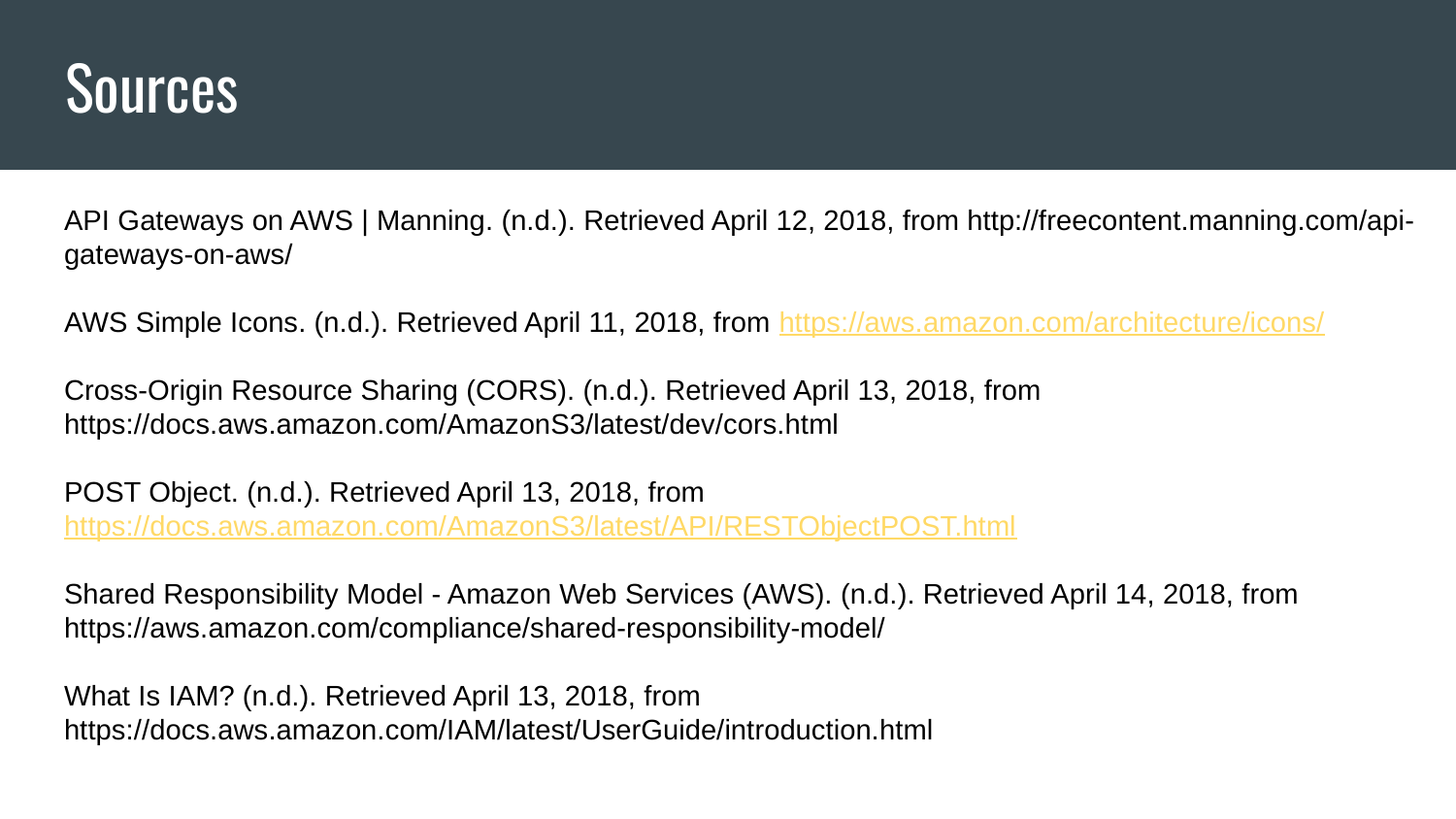

# Sources

API Gateways on AWS | Manning. (n.d.). Retrieved April 12, 2018, from http://freecontent.manning.com/api-gateways-on-aws/

AWS Simple Icons. (n.d.). Retrieved April 11, 2018, from https://aws.amazon.com/architecture/icons/

Cross-Origin Resource Sharing (CORS). (n.d.). Retrieved April 13, 2018, from https://docs.aws.amazon.com/AmazonS3/latest/dev/cors.html

POST Object. (n.d.). Retrieved April 13, 2018, from https://docs.aws.amazon.com/AmazonS3/latest/API/RESTObjectPOST.html

Shared Responsibility Model - Amazon Web Services (AWS). (n.d.). Retrieved April 14, 2018, from https://aws.amazon.com/compliance/shared-responsibility-model/

What Is IAM? (n.d.). Retrieved April 13, 2018, from https://docs.aws.amazon.com/IAM/latest/UserGuide/introduction.html